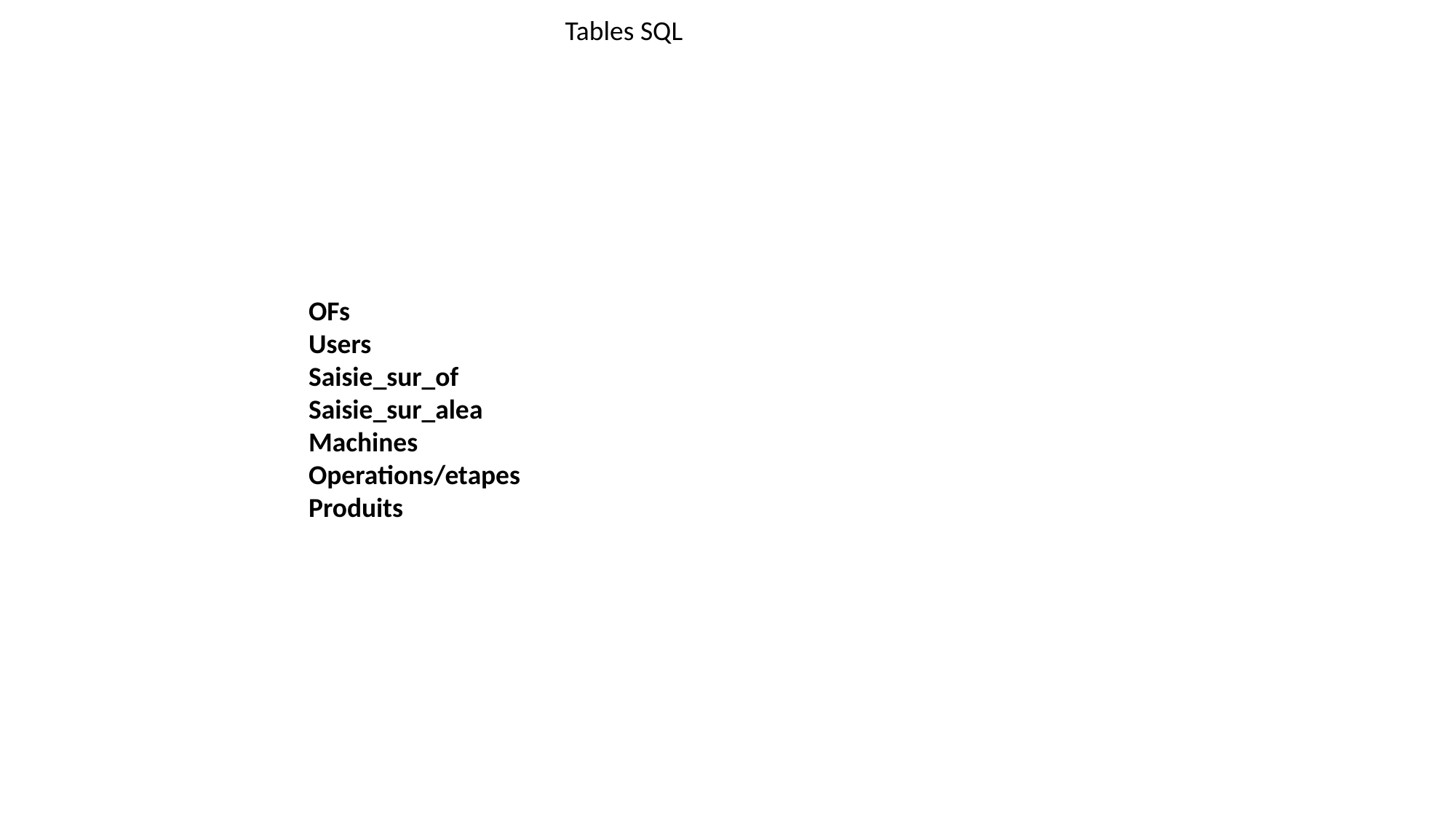

Tables SQL
OFs
Users
Saisie_sur_of
Saisie_sur_alea
Machines
Operations/etapes
Produits